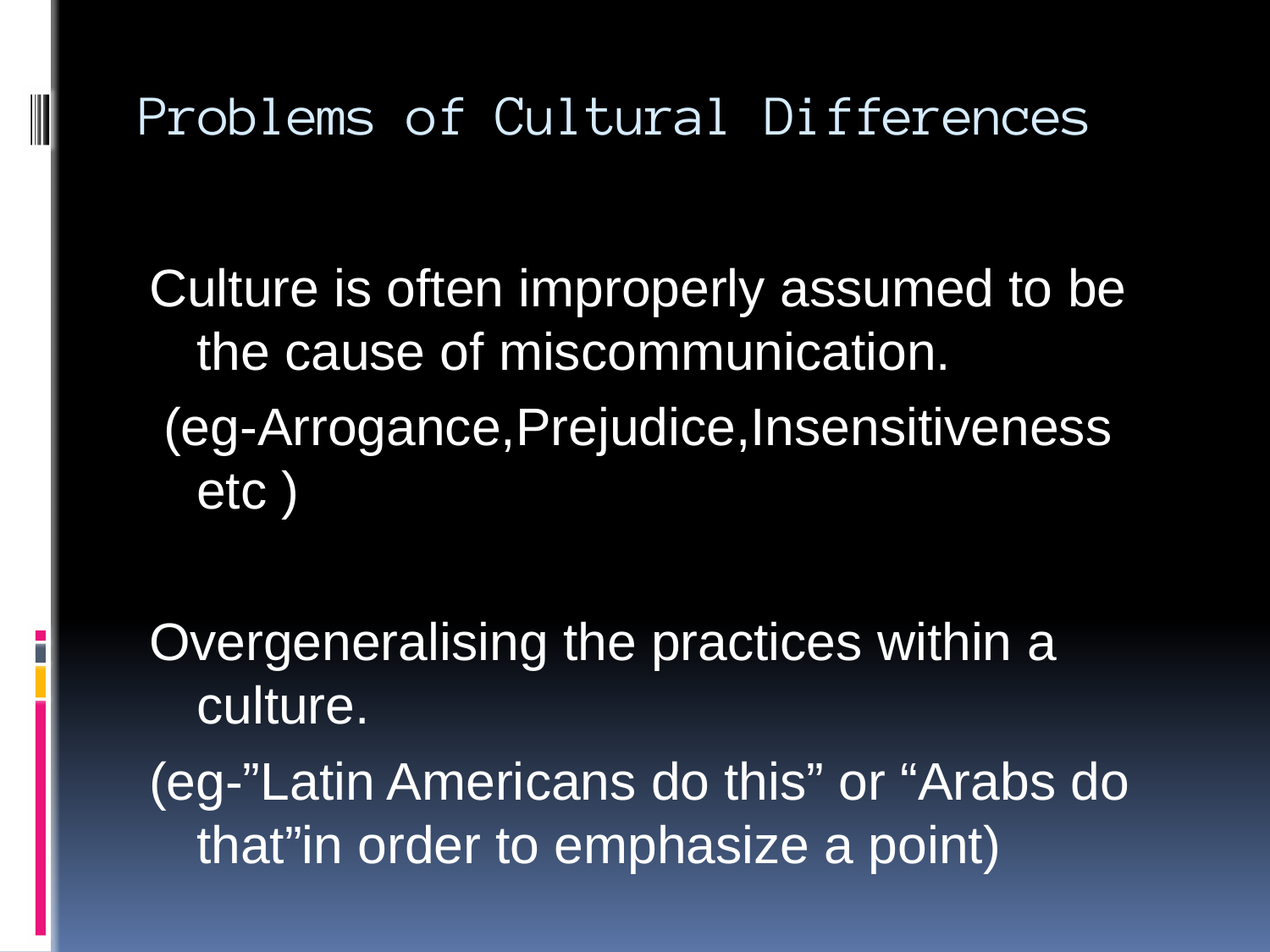

# Problems of Cultural Differences
Culture is often improperly assumed to be the cause of miscommunication.
 (eg-Arrogance,Prejudice,Insensitiveness etc )

Overgeneralising the practices within a culture.
(eg-”Latin Americans do this” or “Arabs do that”in order to emphasize a point)